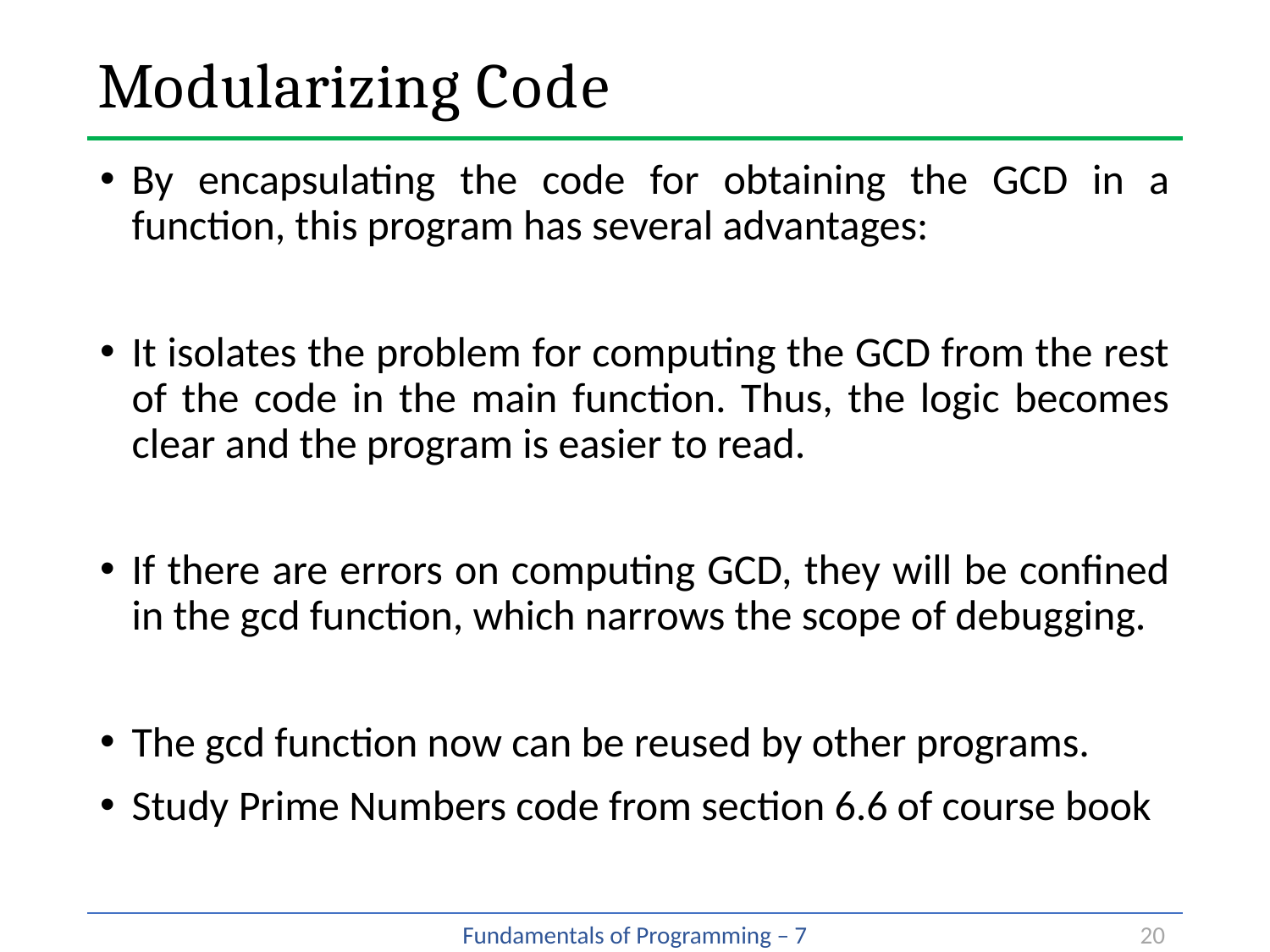

# Modularizing Code
By encapsulating the code for obtaining the GCD in a function, this program has several advantages:

It isolates the problem for computing the GCD from the rest of the code in the main function. Thus, the logic becomes clear and the program is easier to read.

If there are errors on computing GCD, they will be confined in the gcd function, which narrows the scope of debugging.

The gcd function now can be reused by other programs.
Study Prime Numbers code from section 6.6 of course book
20